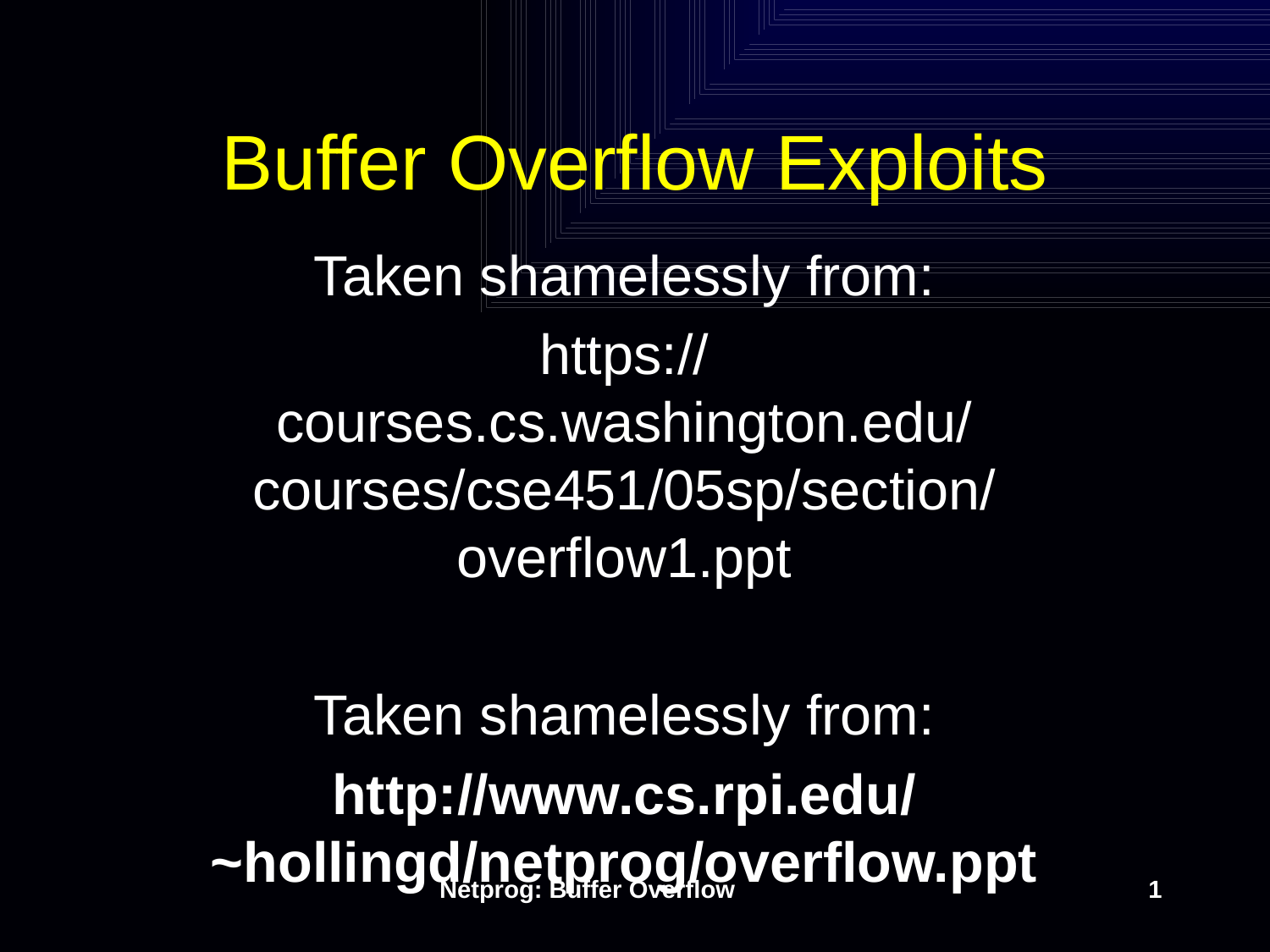

# Buffer Overflow Exploits
Taken shamelessly from:
https://courses.cs.washington.edu/courses/cse451/05sp/section/overflow1.ppt

Taken shamelessly from:
http://www.cs.rpi.edu/~hollingd/netprog/overflow.ppt
Netprog: Buffer Overflow
1